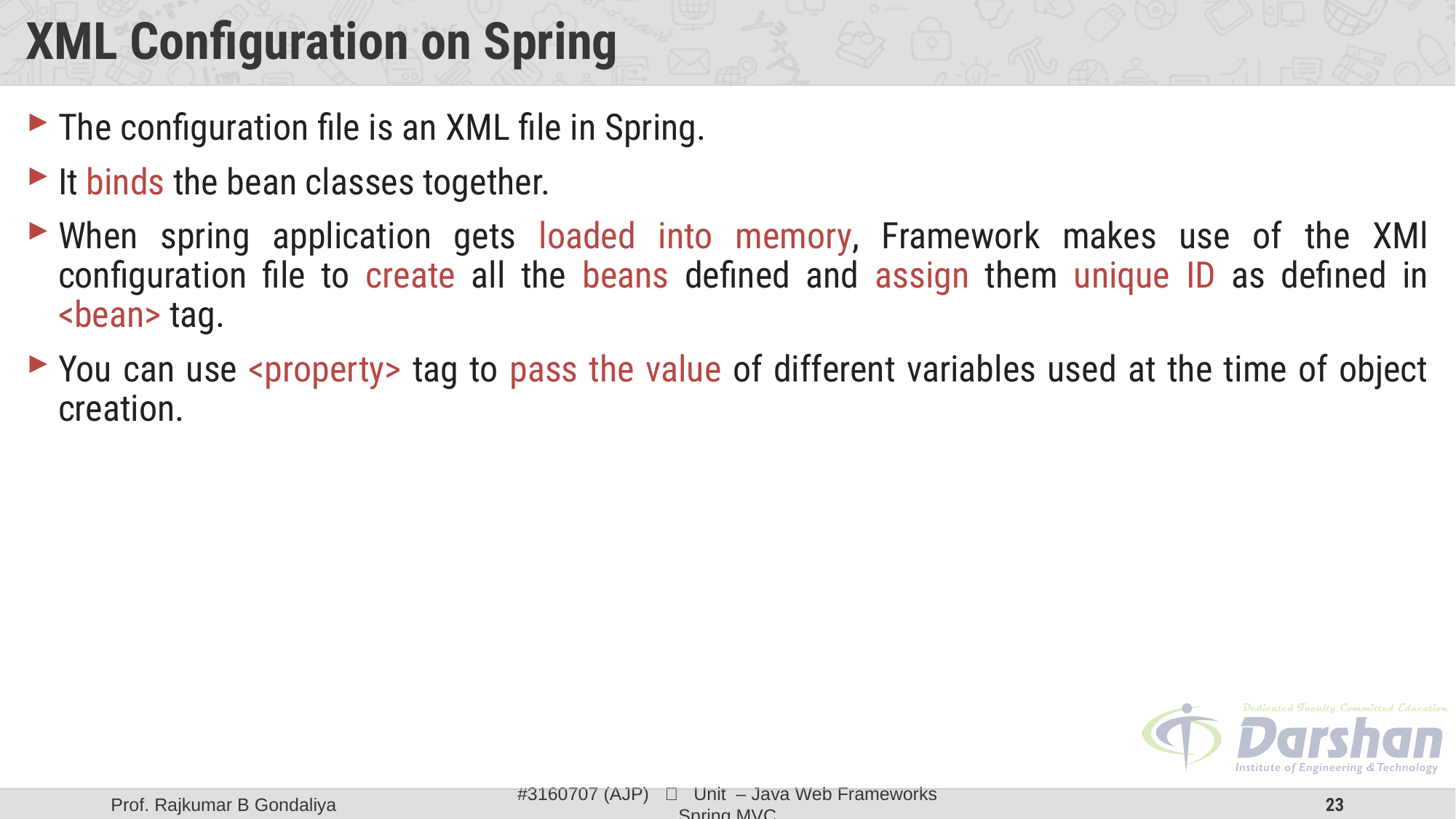

# XML Configuration on Spring
The configuration file is an XML file in Spring.
It binds the bean classes together.
When spring application gets loaded into memory, Framework makes use of the XMl configuration file to create all the beans defined and assign them unique ID as defined in <bean> tag.
You can use <property> tag to pass the value of different variables used at the time of object creation.